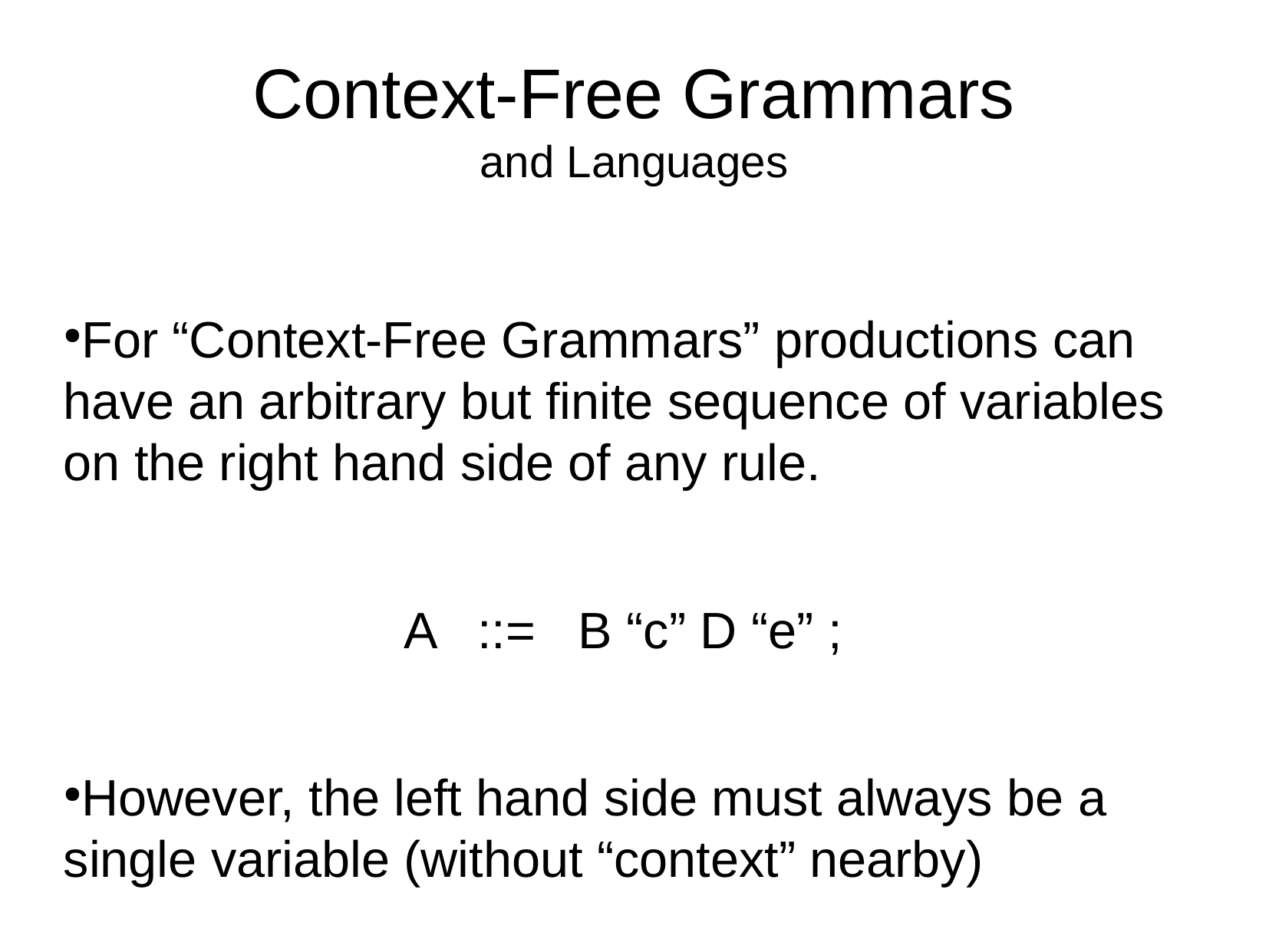

Context-Free Grammars
and Languages

For “Context-Free Grammars” productions can have an arbitrary but finite sequence of variables on the right hand side of any rule.

                        A   ::=   B “c” D “e” ;

However, the left hand side must always be a single variable (without “context” nearby)